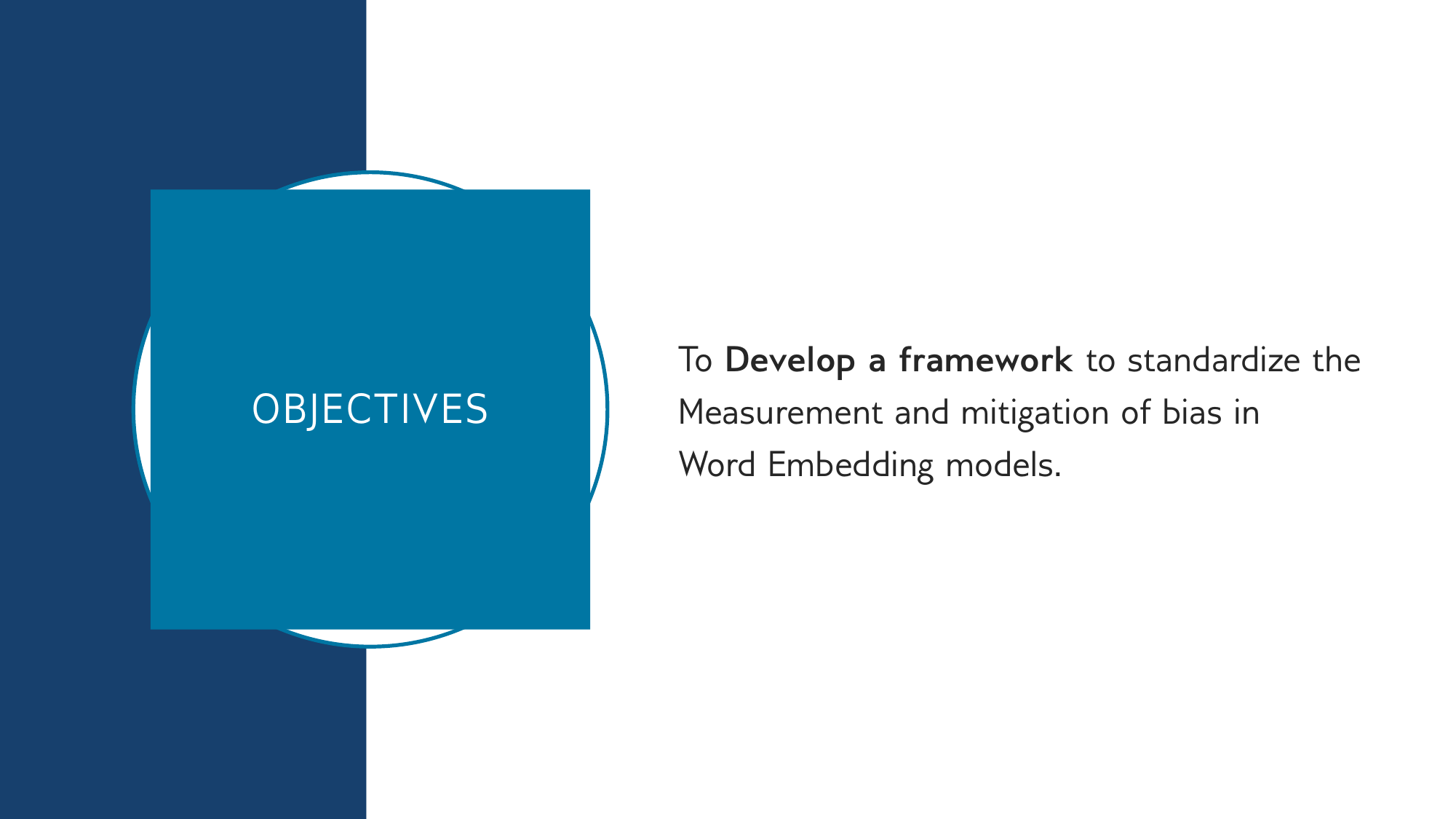

To Develop a framework to standardize the
Measurement and mitigation of bias in
Word Embedding models.

# Objectives